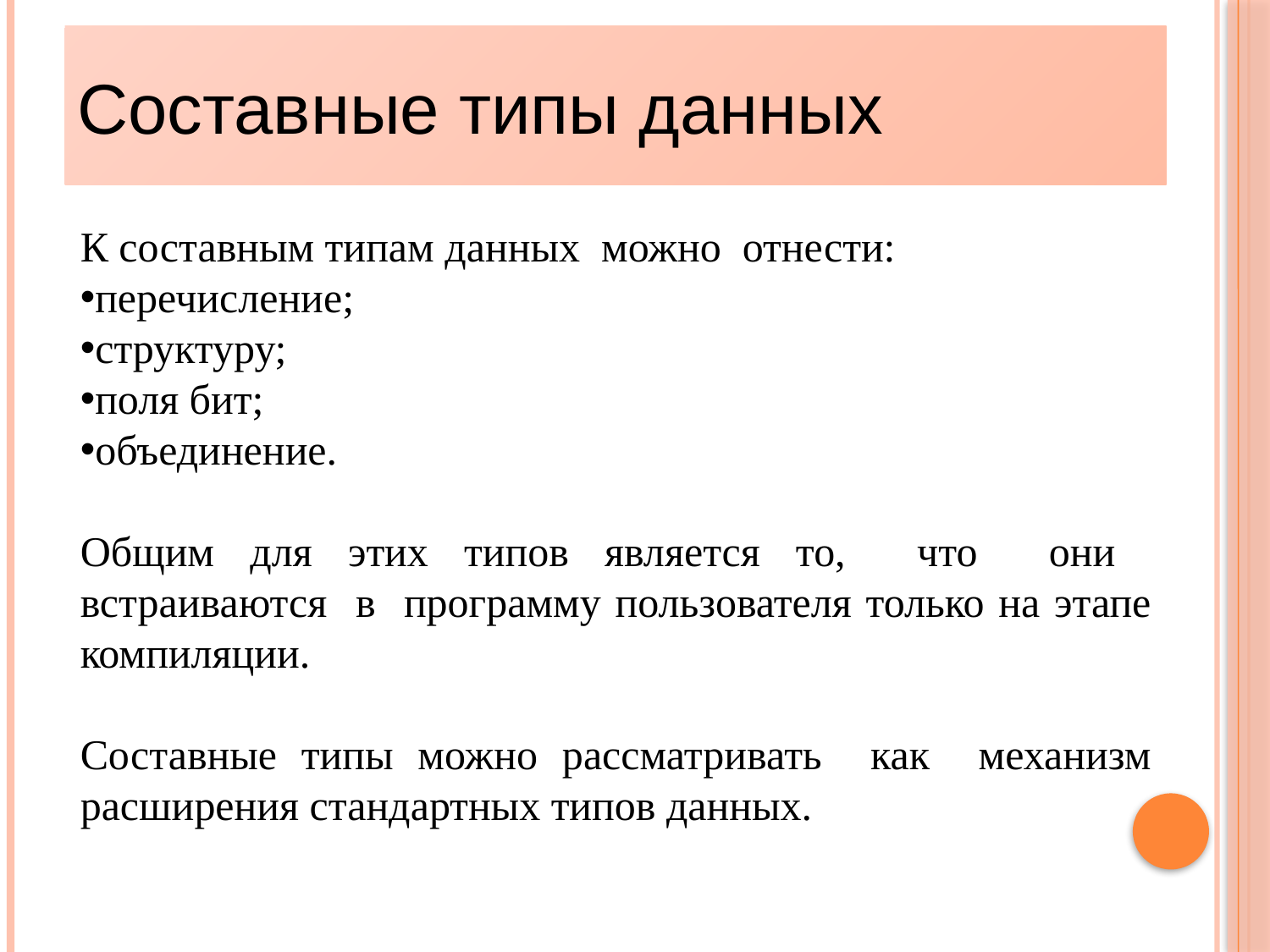

Составные типы данных
2
К составным типам данных  можно  отнести:
перечисление;
структуру;
поля бит;
объединение.

Общим для этих типов является то,  что  они  встраиваются  в  программу пользователя только на этапе компиляции.

Составные типы можно рассматривать  как  механизм расширения стандартных типов данных.